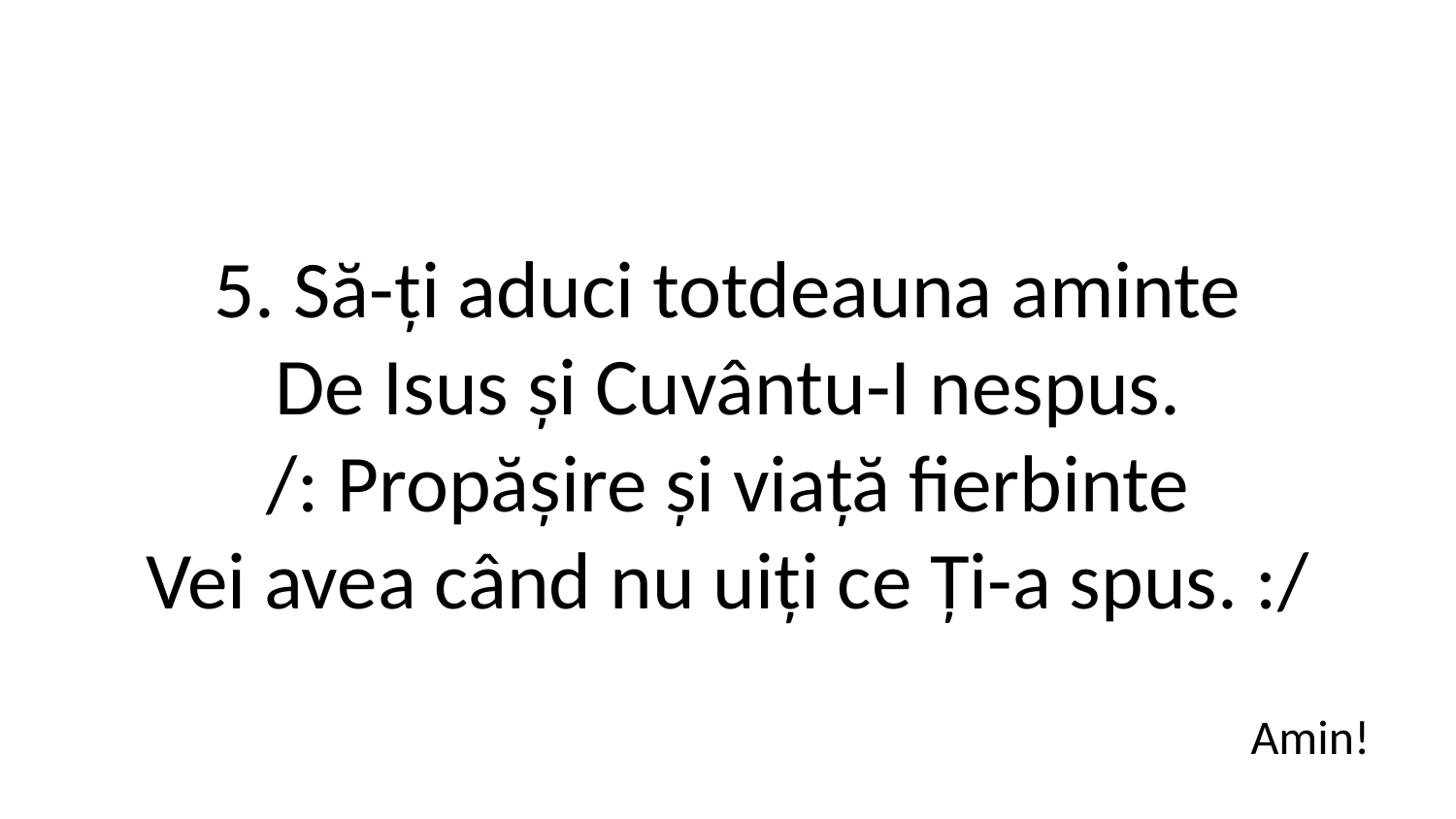

5. Să-ți aduci totdeauna aminte
De Isus și Cuvântu-I nespus.
/: Propășire și viață fierbinte
Vei avea când nu uiți ce Ți-a spus. :/

Amin!